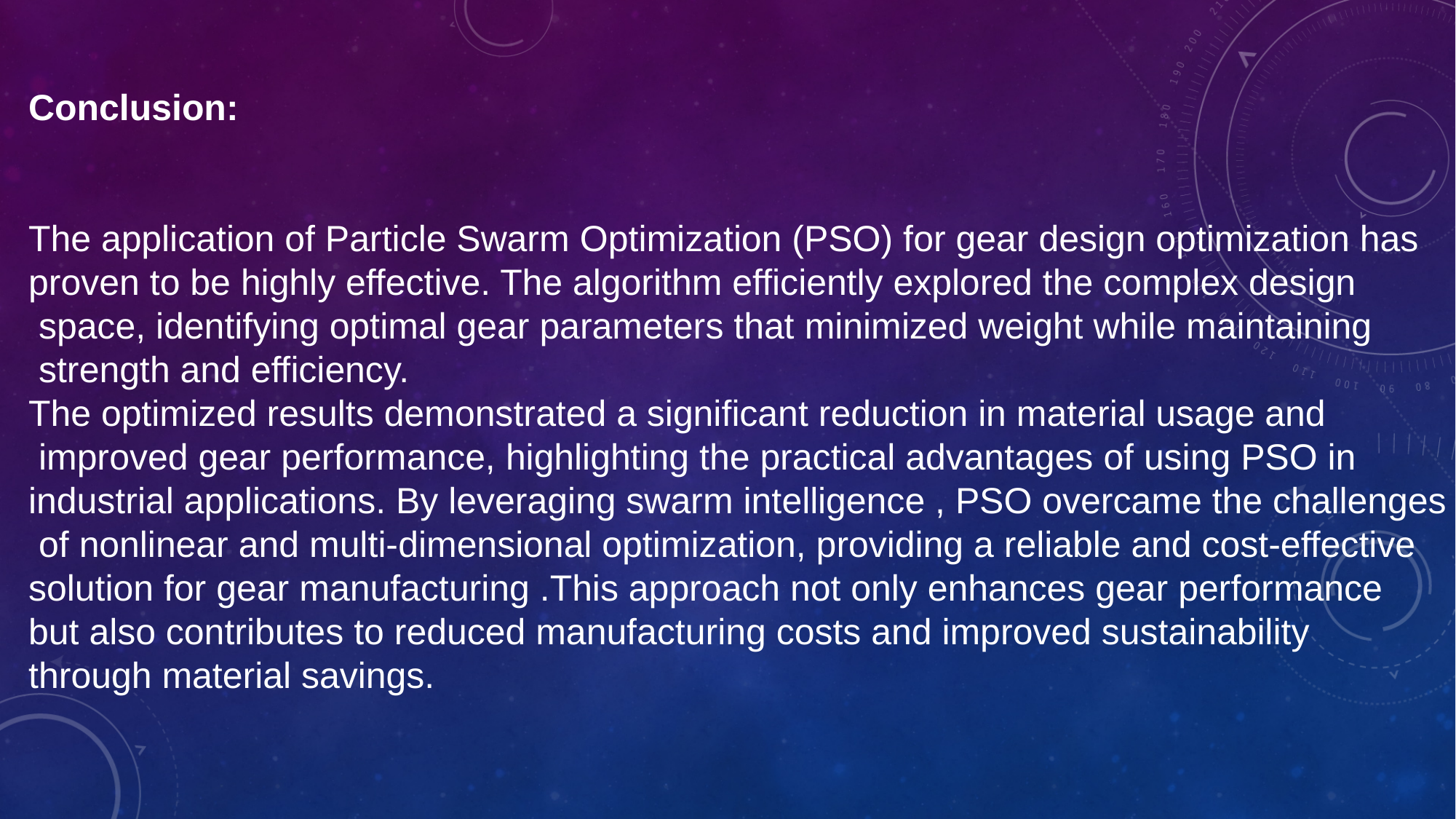

# Conclusion: The application of Particle Swarm Optimization (PSO) for gear design optimization has proven to be highly effective. The algorithm efficiently explored the complex design space, identifying optimal gear parameters that minimized weight while maintaining strength and efficiency.
The optimized results demonstrated a significant reduction in material usage and
 improved gear performance, highlighting the practical advantages of using PSO in
industrial applications. By leveraging swarm intelligence , PSO overcame the challenges
 of nonlinear and multi-dimensional optimization, providing a reliable and cost-effective
solution for gear manufacturing .This approach not only enhances gear performance
but also contributes to reduced manufacturing costs and improved sustainability
through material savings.